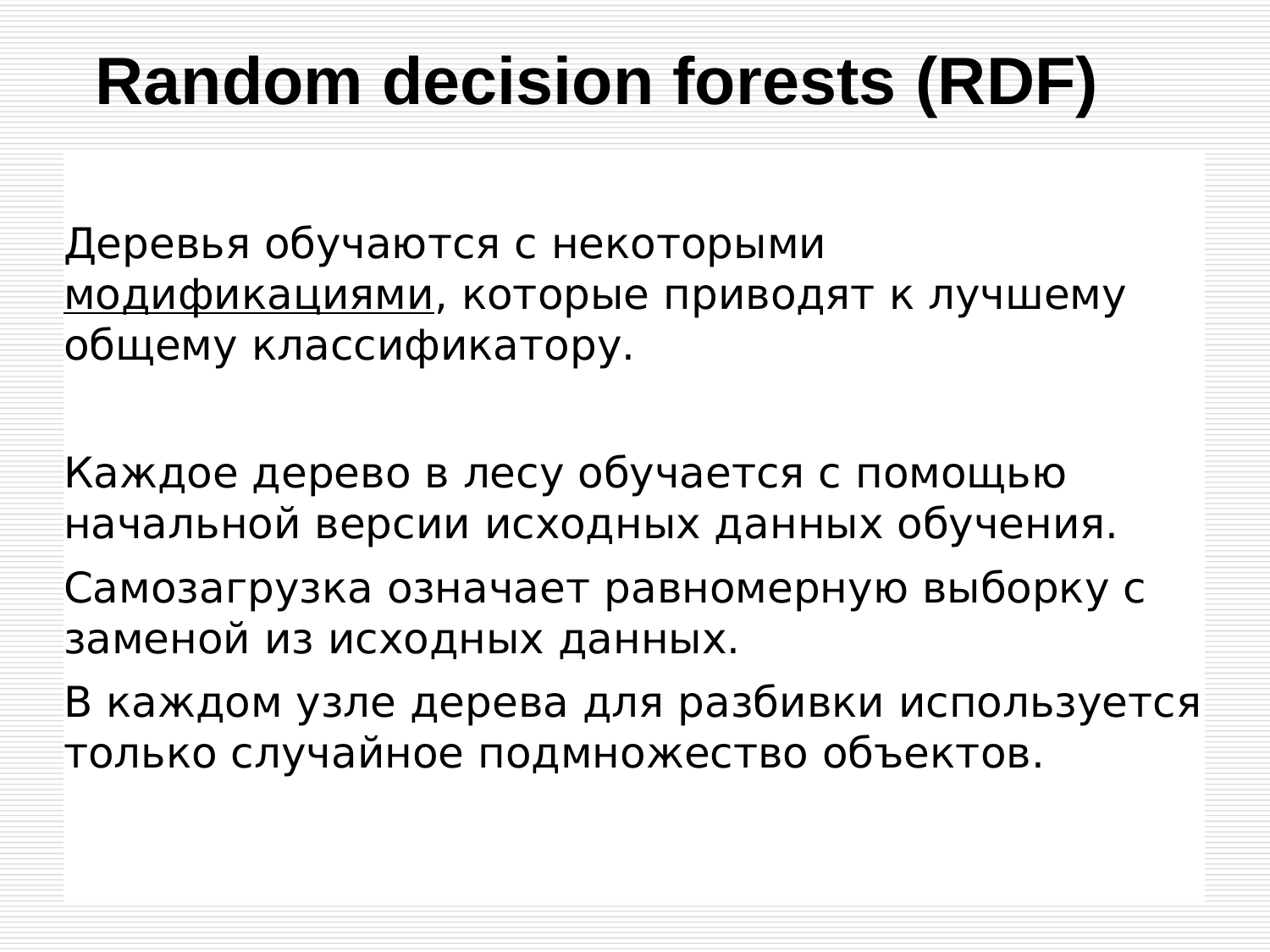

# Random decision forests (RDF)

Деревья обучаются с некоторыми модификациями, которые приводят к лучшему общему классификатору.

Каждое дерево в лесу обучается с помощью начальной версии исходных данных обучения.
Самозагрузка означает равномерную выборку с заменой из исходных данных.
В каждом узле дерева для разбивки используется только случайное подмножество объектов.